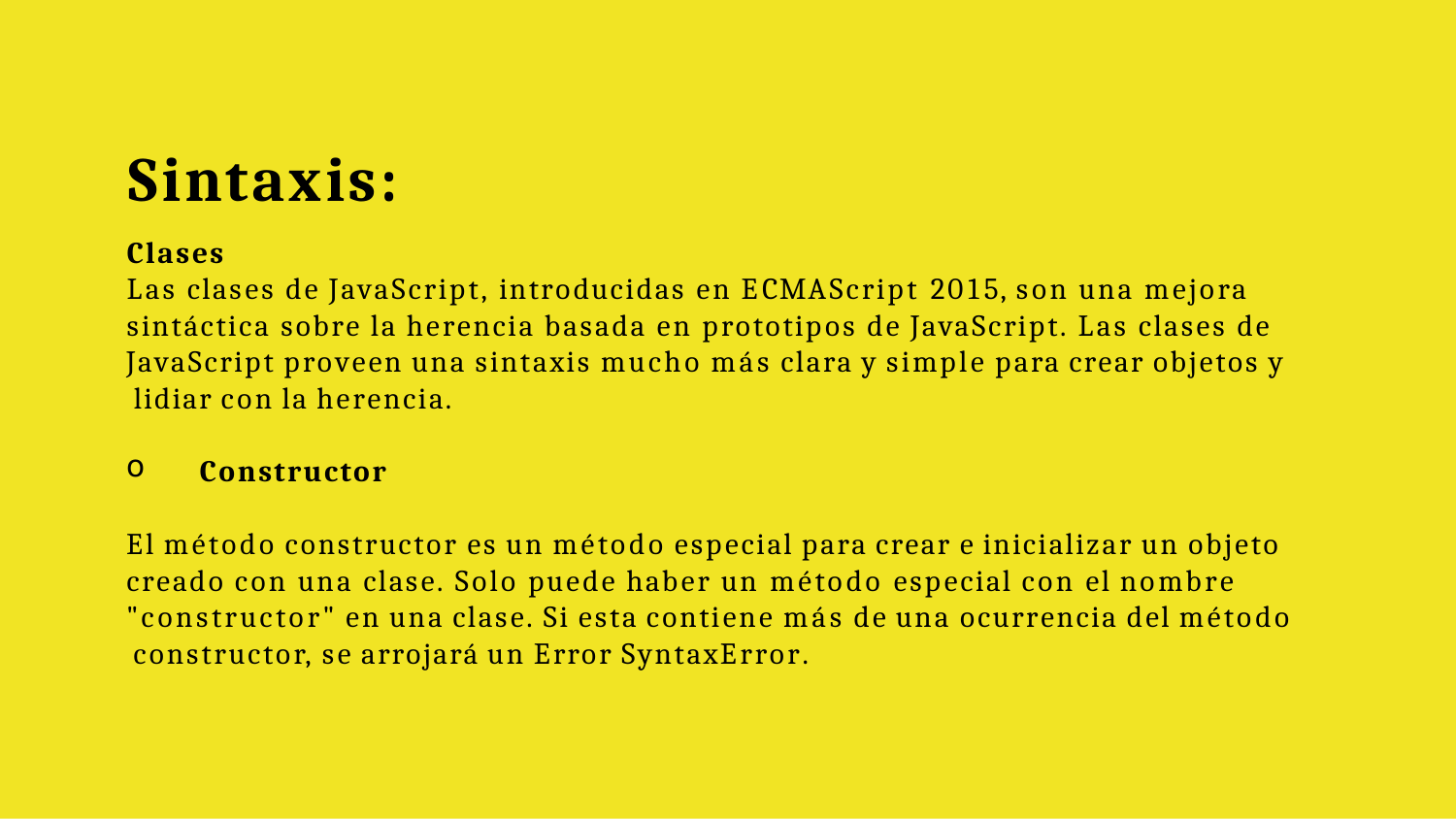

# Sintaxis:
Clases
Las clases de JavaScript, introducidas en ECMAScript 2015, son una mejora  sintáctica sobre la herencia basada en prototipos de JavaScript. Las clases de  JavaScript proveen una sintaxis mucho más clara y simple para crear objetos y  lidiar con la herencia.

Constructor

El método constructor es un método especial para crear e inicializar un objeto  creado con una clase. Solo puede haber un método especial con el nombre  "constructor" en una clase. Si esta contiene más de una ocurrencia del método  constructor, se arrojará un Error SyntaxError.